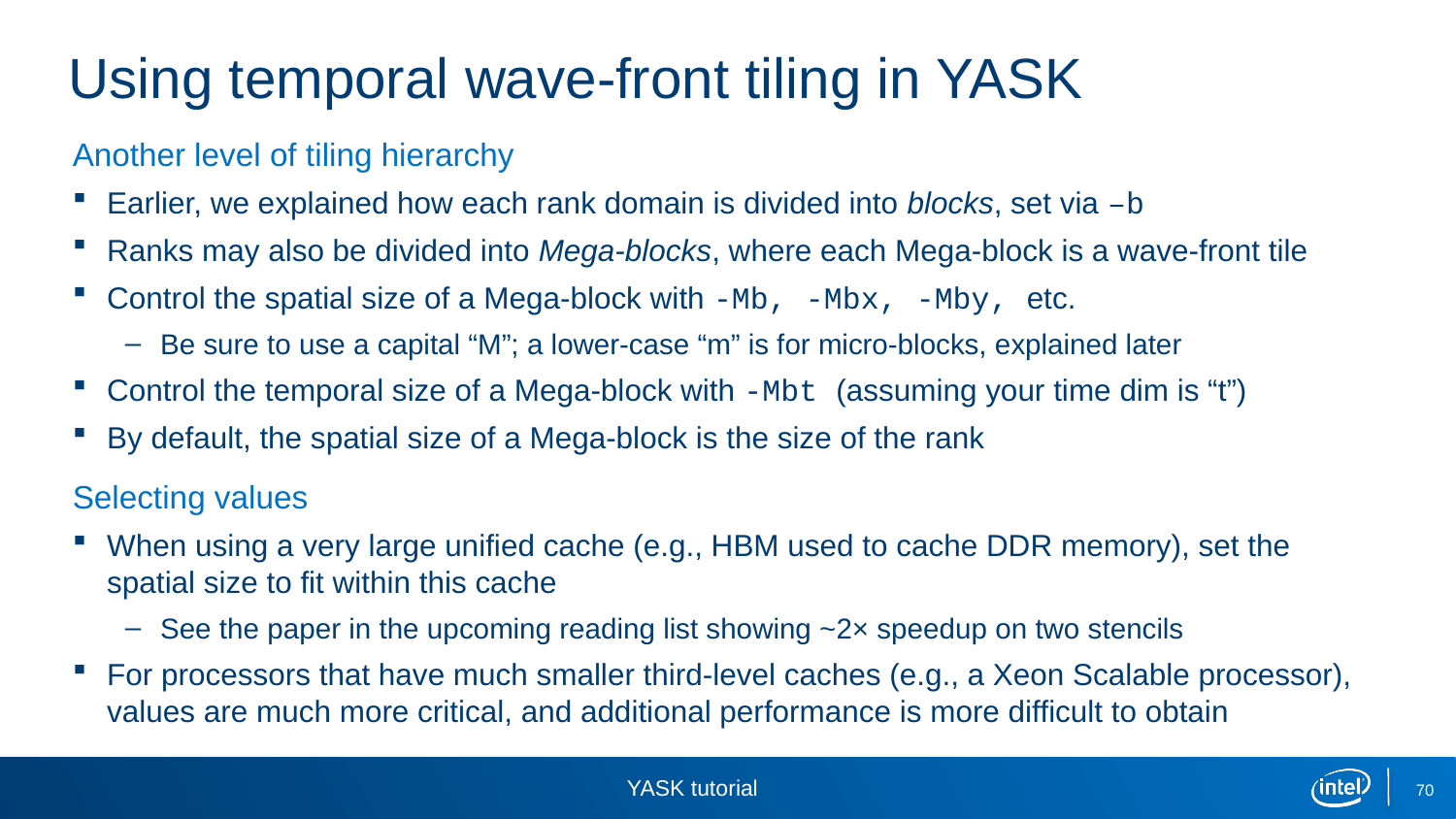

# Using temporal wave-front tiling in YASK
Another level of tiling hierarchy
Earlier, we explained how each rank domain is divided into blocks, set via –b
Ranks may also be divided into Mega-blocks, where each Mega-block is a wave-front tile
Control the spatial size of a Mega-block with -Mb, -Mbx, -Mby, etc.
Be sure to use a capital “M”; a lower-case “m” is for micro-blocks, explained later
Control the temporal size of a Mega-block with -Mbt (assuming your time dim is “t”)
By default, the spatial size of a Mega-block is the size of the rank
Selecting values
When using a very large unified cache (e.g., HBM used to cache DDR memory), set the spatial size to fit within this cache
See the paper in the upcoming reading list showing ~2× speedup on two stencils
For processors that have much smaller third-level caches (e.g., a Xeon Scalable processor), values are much more critical, and additional performance is more difficult to obtain
YASK tutorial
70